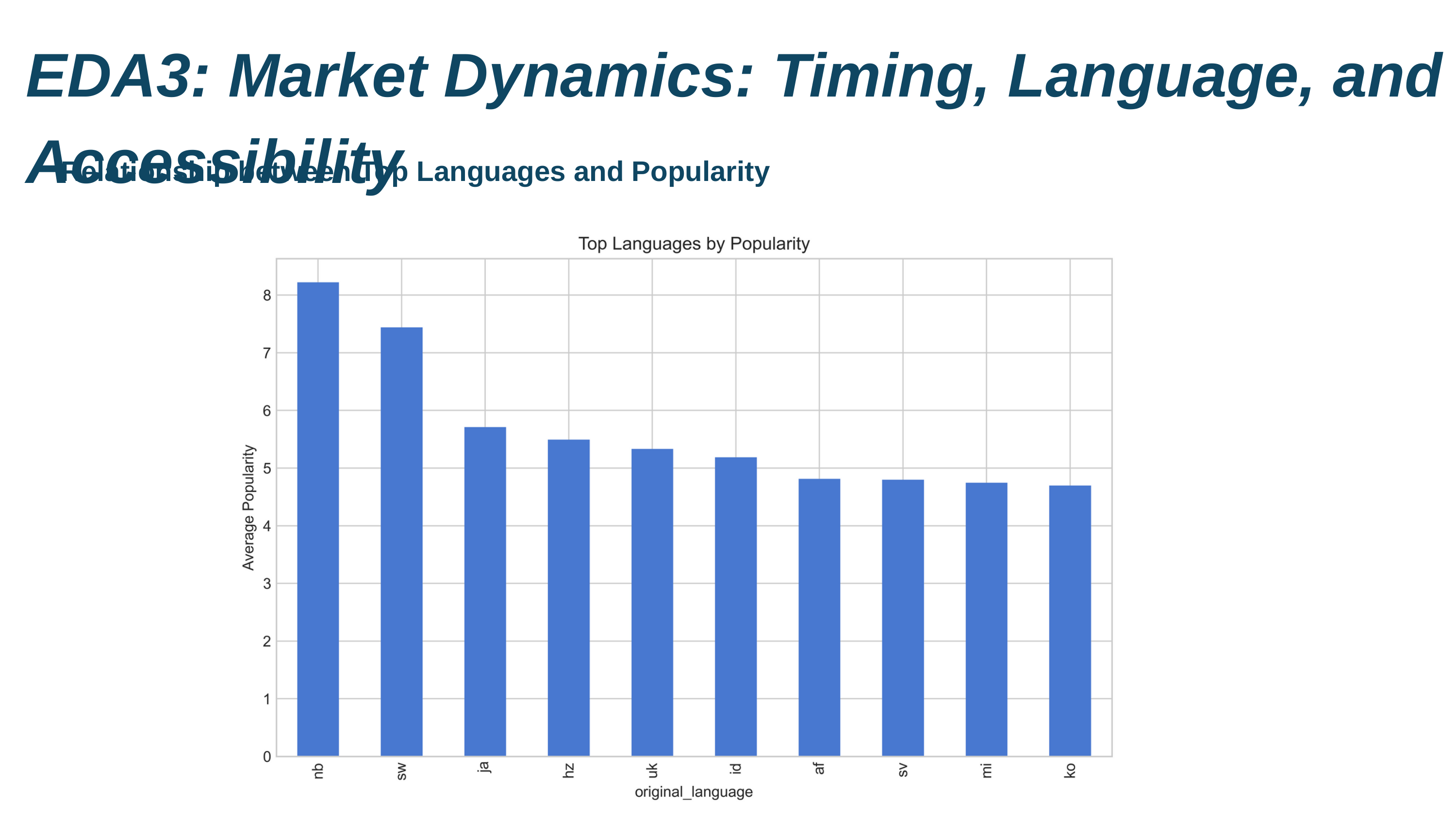

EDA3: Market Dynamics: Timing, Language, and Accessibility

Relationship between Top Languages and Popularity